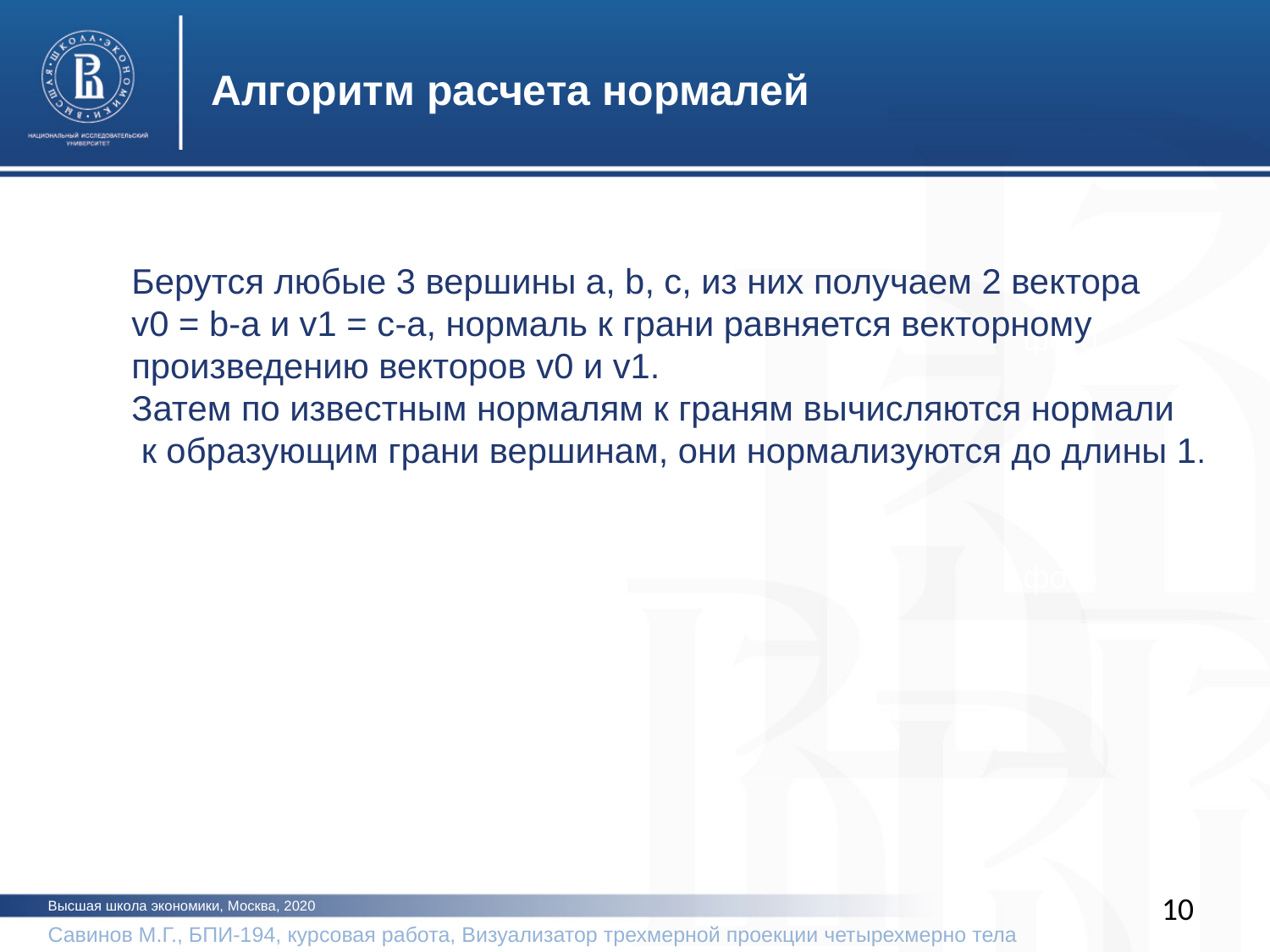

Алгоритм расчета нормалей
Берутся любые 3 вершины a, b, c, из них получаем 2 вектора
v0 = b-a и v1 = c-a, нормаль к грани равняется векторному
произведению векторов v0 и v1.
Затем по известным нормалям к граням вычисляются нормали
 к образующим грани вершинам, они нормализуются до длины 1.
фото
фото
10
Высшая школа экономики, Москва, 2020
Савинов М.Г., БПИ-194, курсовая работа, Визуализатор трехмерной проекции четырехмерно тела		2020